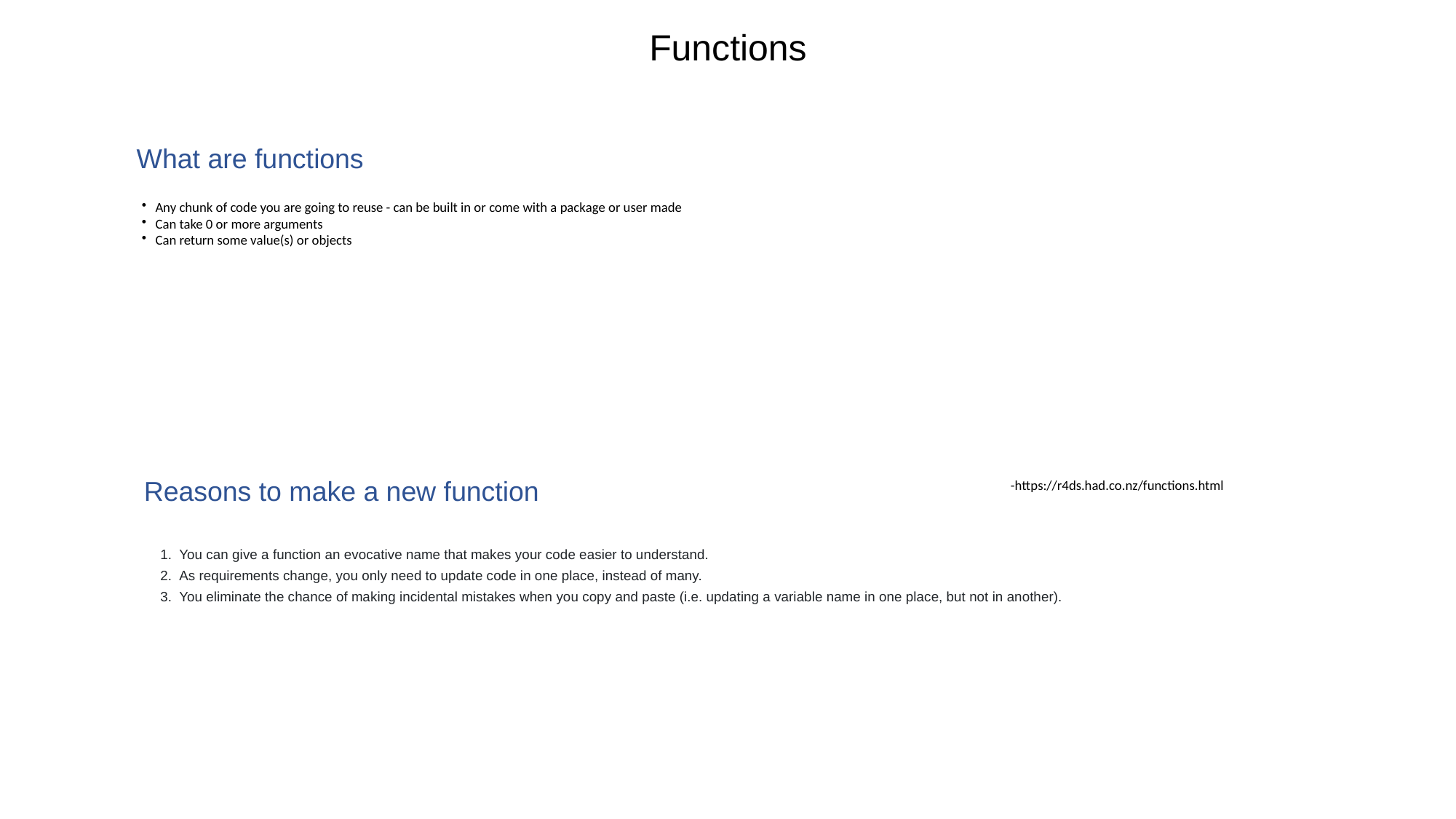

Functions
What are functions
Any chunk of code you are going to reuse - can be built in or come with a package or user made
Can take 0 or more arguments
Can return some value(s) or objects
Reasons to make a new function
 -https://r4ds.had.co.nz/functions.html
You can give a function an evocative name that makes your code easier to understand.
As requirements change, you only need to update code in one place, instead of many.
You eliminate the chance of making incidental mistakes when you copy and paste (i.e. updating a variable name in one place, but not in another).